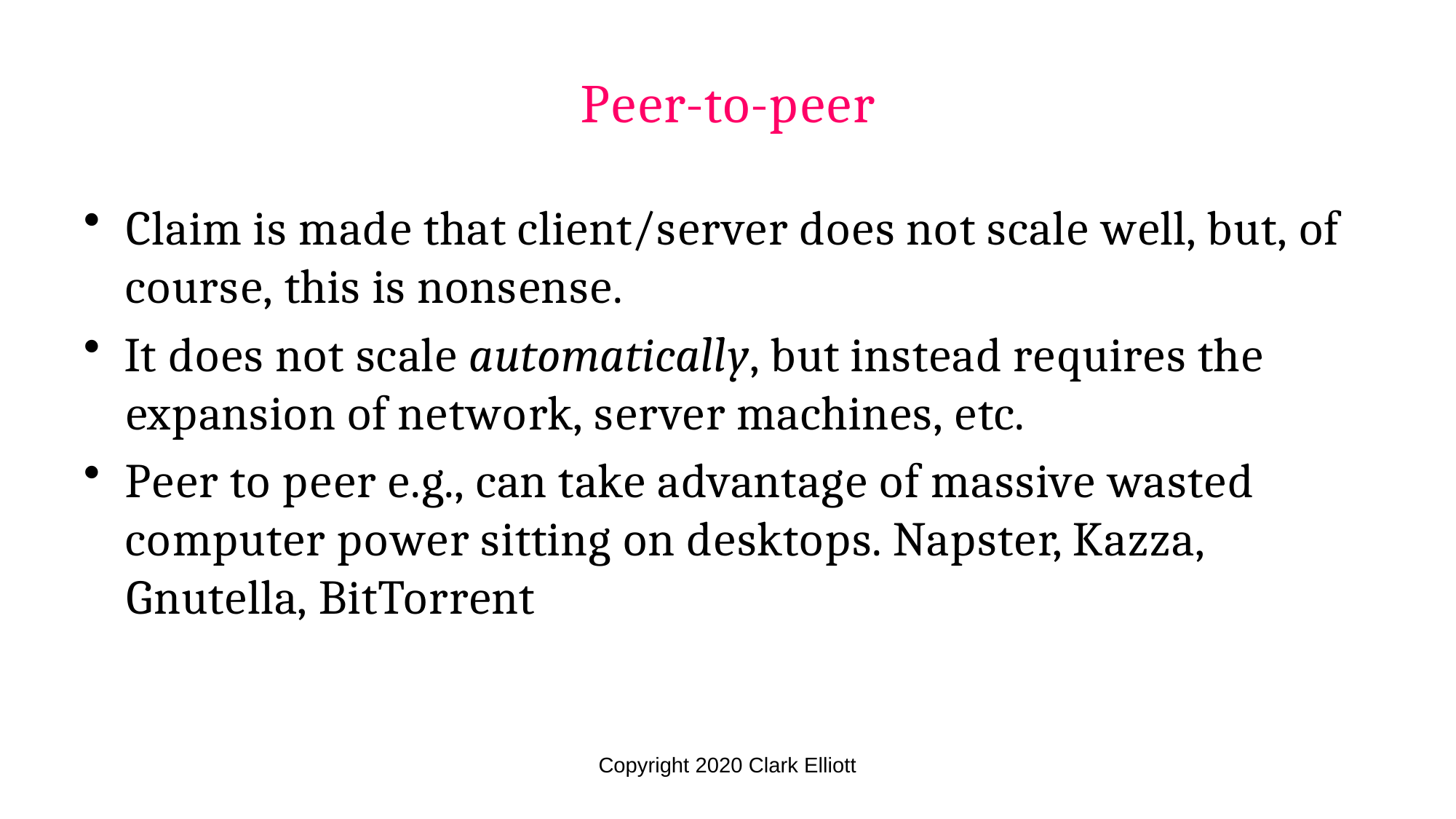

# Peer-to-peer
Claim is made that client/server does not scale well, but, of course, this is nonsense.
It does not scale automatically, but instead requires the expansion of network, server machines, etc.
Peer to peer e.g., can take advantage of massive wasted computer power sitting on desktops. Napster, Kazza, Gnutella, BitTorrent
Copyright 2020 Clark Elliott